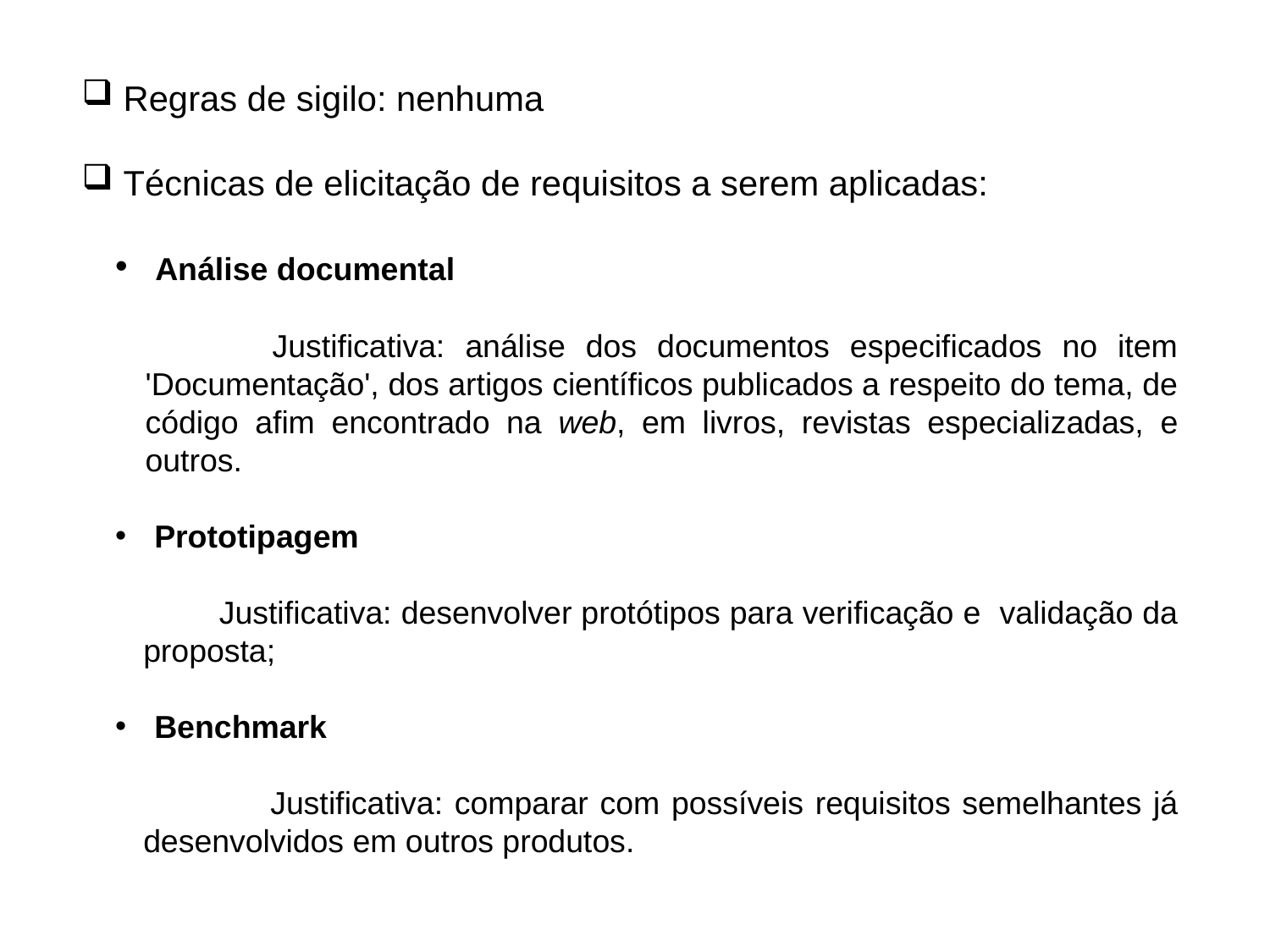

Regras de sigilo: nenhuma

 Técnicas de elicitação de requisitos a serem aplicadas:

 Análise documental

	Justificativa: análise dos documentos especificados no item 'Documentação', dos artigos científicos publicados a respeito do tema, de código afim encontrado na web, em livros, revistas especializadas, e outros.

 Prototipagem

        Justificativa: desenvolver protótipos para verificação e  validação da proposta;

 Benchmark

		Justificativa: comparar com possíveis requisitos semelhantes já desenvolvidos em outros produtos.